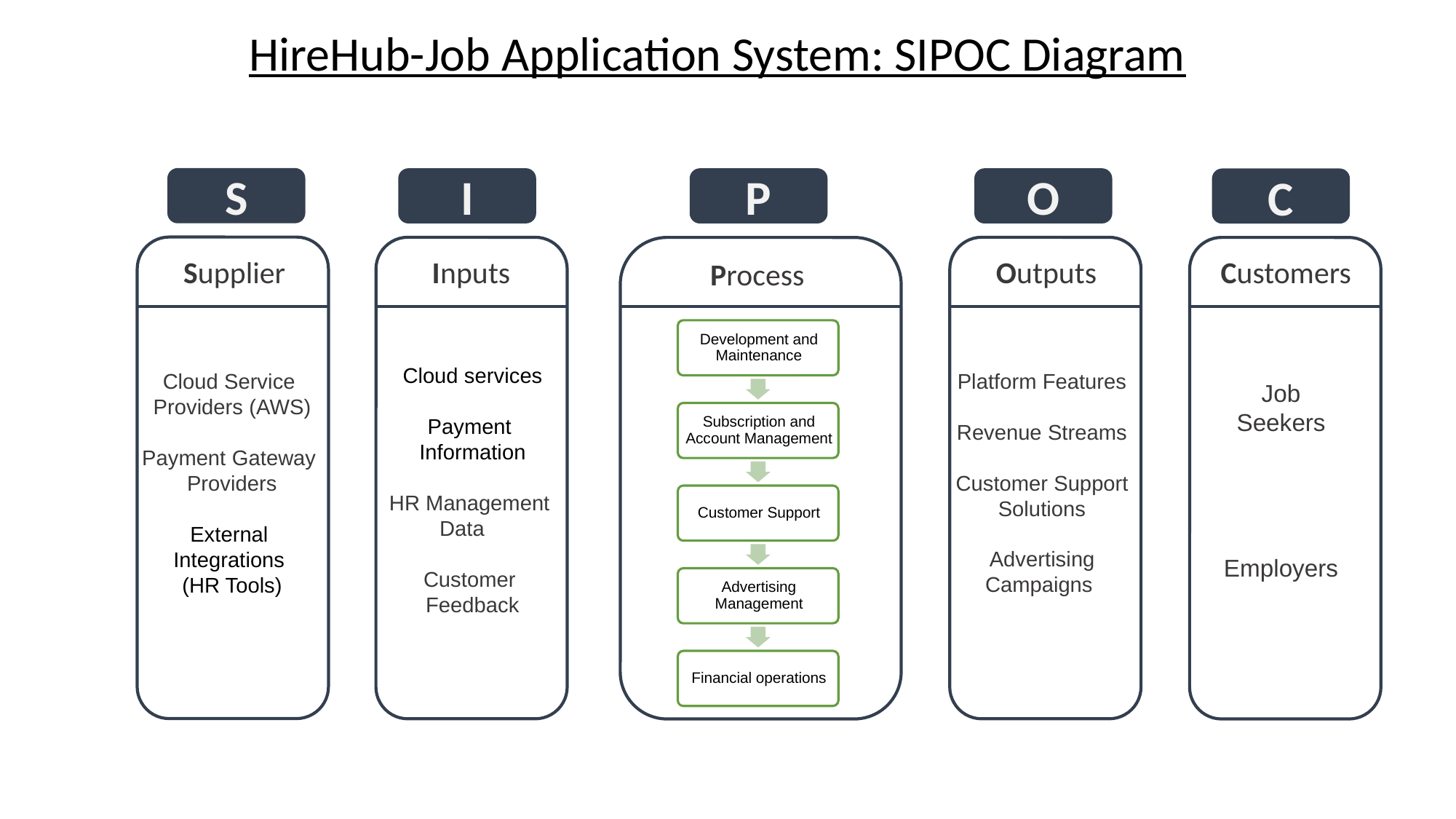

HireHub-Job Application System: SIPOC Diagram
S
I
O
P
C

Supplier
Inputs
Outputs
Customers
Process
Development and Maintenance

Subscription and Account Management

Customer Support

Advertising Management

Financial operations
Cloud services

Payment
Information

HR Management
Data

Customer
Feedback

Platform Features

Revenue Streams

Customer Support Solutions

Advertising Campaigns
Cloud Service
Providers (AWS)

Payment Gateway
Providers

External
Integrations
(HR Tools)
Job
Seekers

Employers